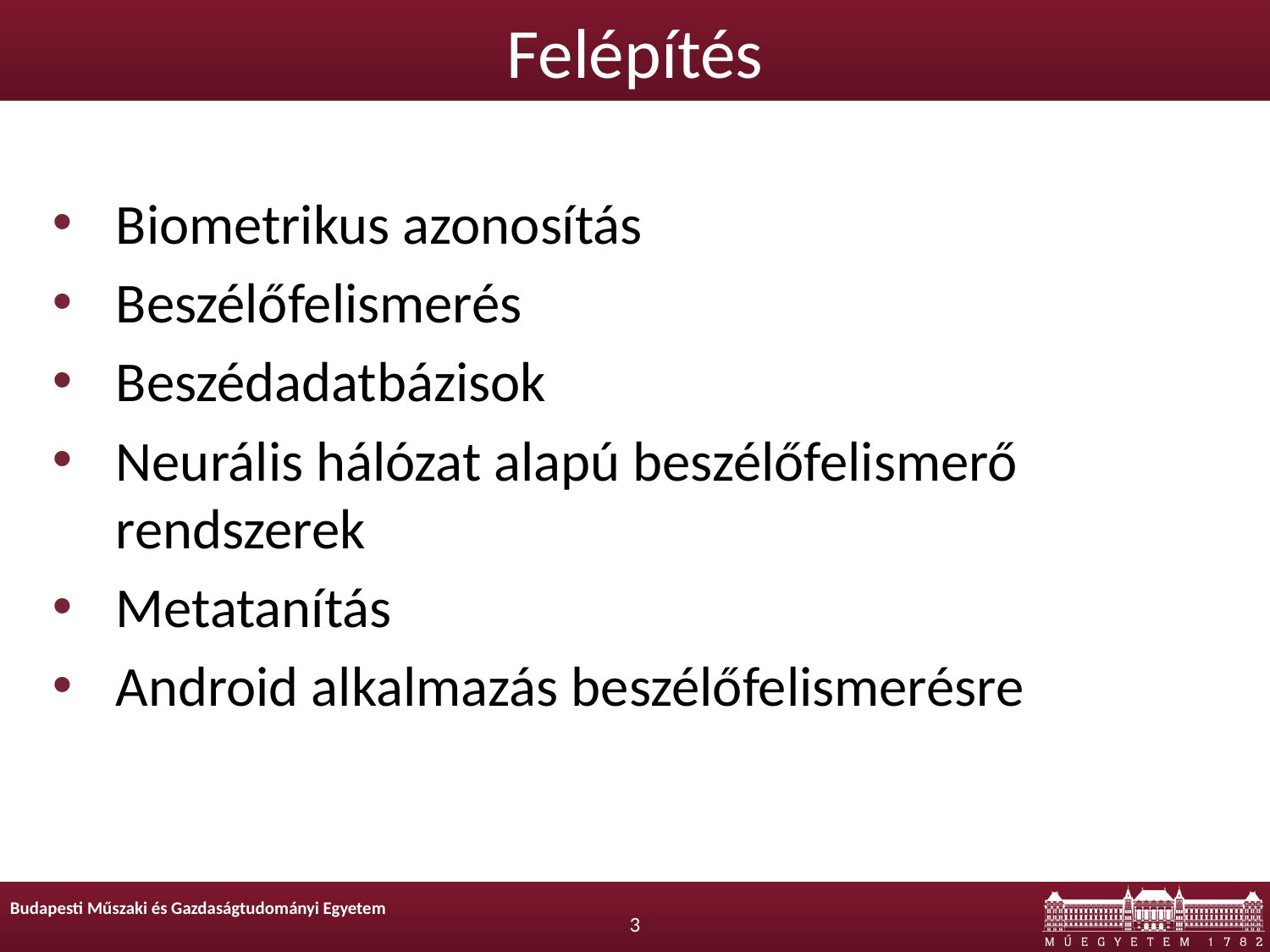

Felépítés
Biometrikus azonosítás
Beszélőfelismerés
Beszédadatbázisok
Neurális hálózat alapú beszélőfelismerő rendszerek
Metatanítás
Android alkalmazás beszélőfelismerésre

3